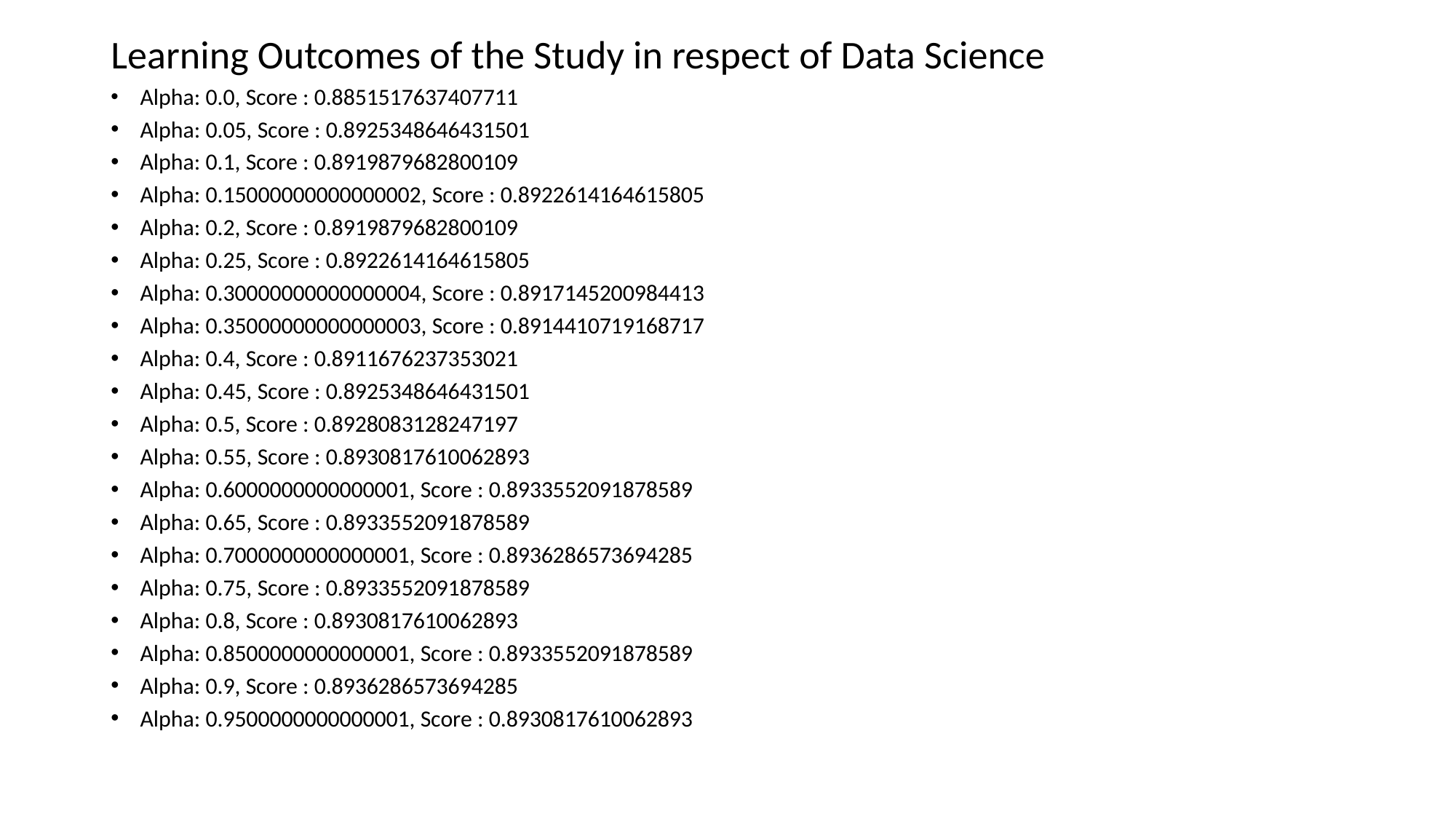

Learning Outcomes of the Study in respect of Data Science
	Alpha: 0.0, Score : 0.8851517637407711
	Alpha: 0.05, Score : 0.8925348646431501
	Alpha: 0.1, Score : 0.8919879682800109
	Alpha: 0.15000000000000002, Score : 0.8922614164615805
	Alpha: 0.2, Score : 0.8919879682800109
	Alpha: 0.25, Score : 0.8922614164615805
	Alpha: 0.30000000000000004, Score : 0.8917145200984413
	Alpha: 0.35000000000000003, Score : 0.8914410719168717
	Alpha: 0.4, Score : 0.8911676237353021
	Alpha: 0.45, Score : 0.8925348646431501
	Alpha: 0.5, Score : 0.8928083128247197
	Alpha: 0.55, Score : 0.8930817610062893
	Alpha: 0.6000000000000001, Score : 0.8933552091878589
	Alpha: 0.65, Score : 0.8933552091878589
	Alpha: 0.7000000000000001, Score : 0.8936286573694285
	Alpha: 0.75, Score : 0.8933552091878589
	Alpha: 0.8, Score : 0.8930817610062893
	Alpha: 0.8500000000000001, Score : 0.8933552091878589
	Alpha: 0.9, Score : 0.8936286573694285
	Alpha: 0.9500000000000001, Score : 0.8930817610062893